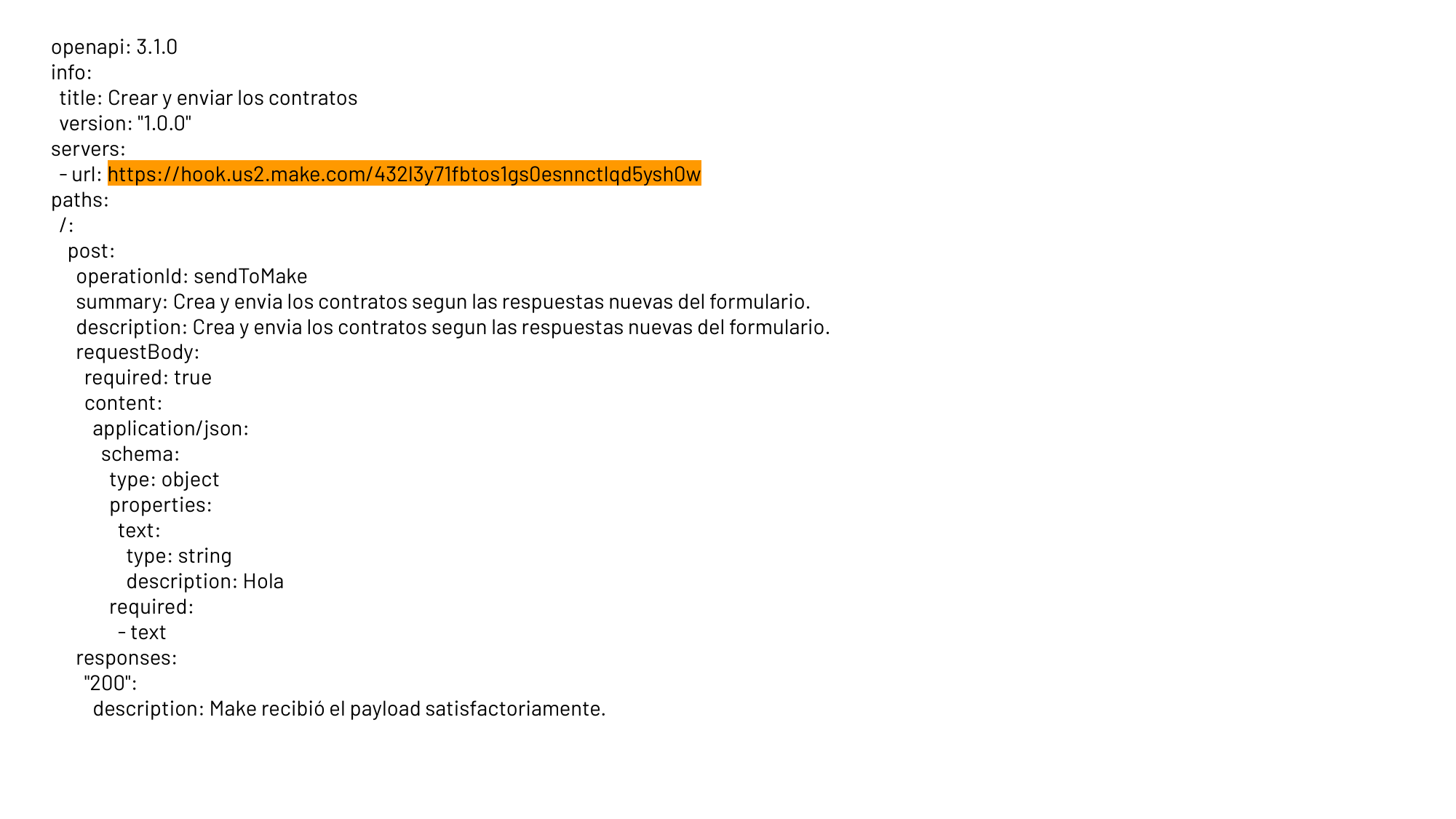

openapi: 3.1.0
info:
  title: Crear y enviar los contratos
  version: "1.0.0"
servers:
  - url: https://hook.us2.make.com/432l3y71fbtos1gs0esnnctlqd5ysh0w
paths:
  /:
    post:
      operationId: sendToMake
      summary: Crea y envia los contratos segun las respuestas nuevas del formulario.
      description: Crea y envia los contratos segun las respuestas nuevas del formulario.
      requestBody:
        required: true
        content:
          application/json:
            schema:
              type: object
              properties:
                text:
                  type: string
                  description: Hola
              required:
                - text
      responses:
        "200":
          description: Make recibió el payload satisfactoriamente.